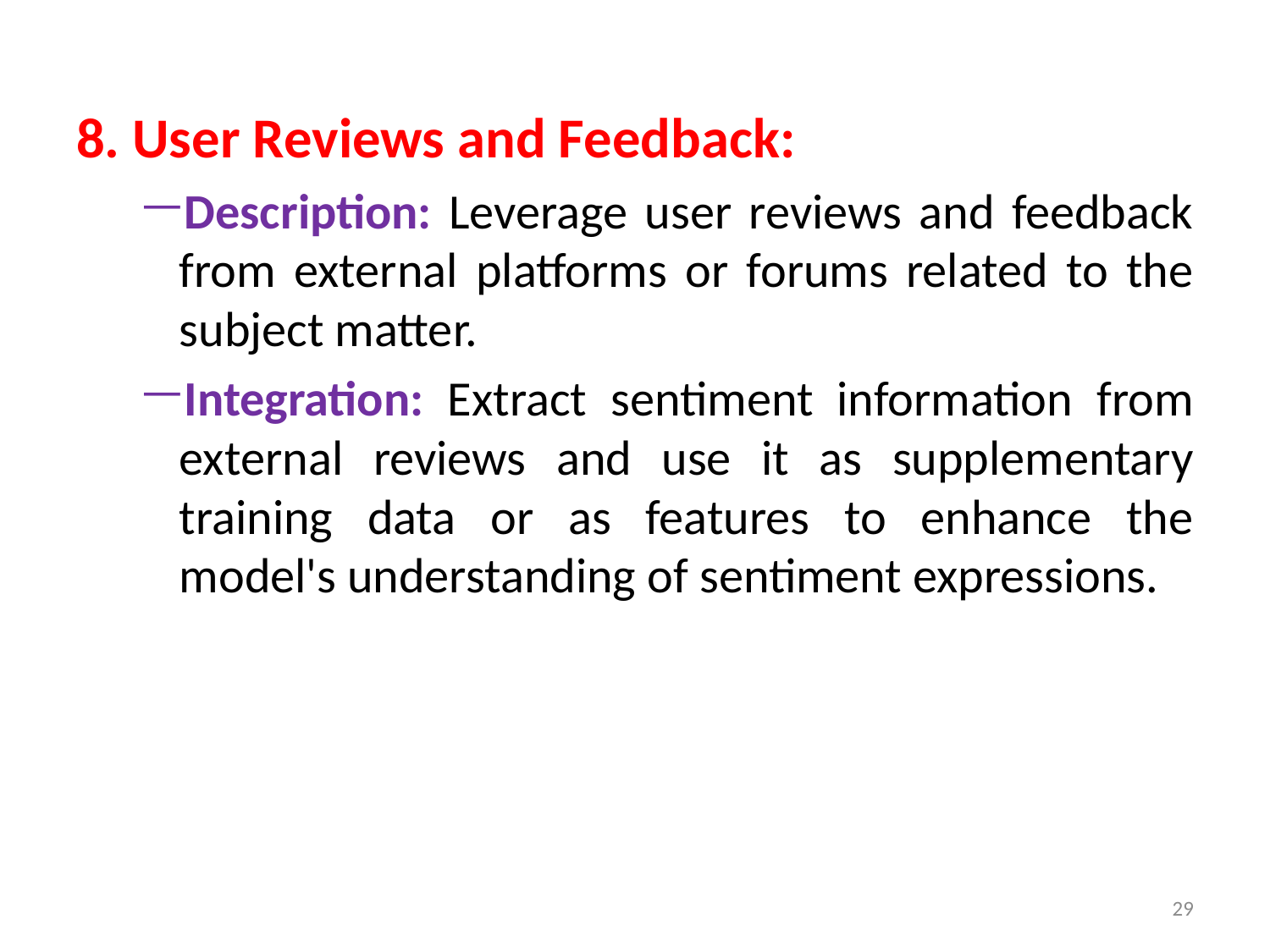

8. User Reviews and Feedback:
Description: Leverage user reviews and feedback from external platforms or forums related to the subject matter.
Integration: Extract sentiment information from external reviews and use it as supplementary training data or as features to enhance the model's understanding of sentiment expressions.

29